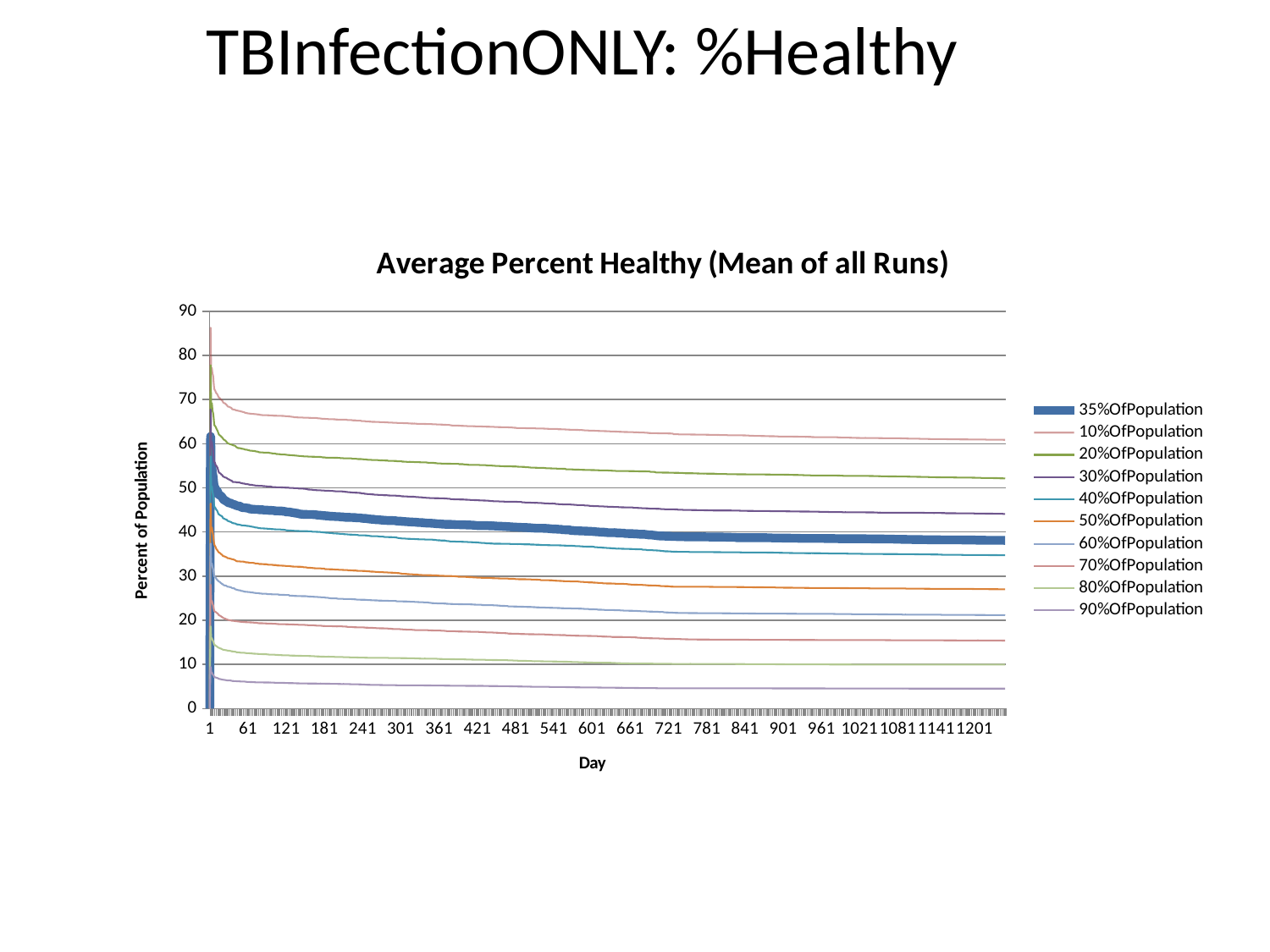

# TBInfectionONLY: %Healthy

### Chart: Average Percent Healthy (Mean of all Runs)

| Category |  |  |  |  |  |  |  |  |  |  |
|---|---|---|---|---|---|---|---|---|---|---|